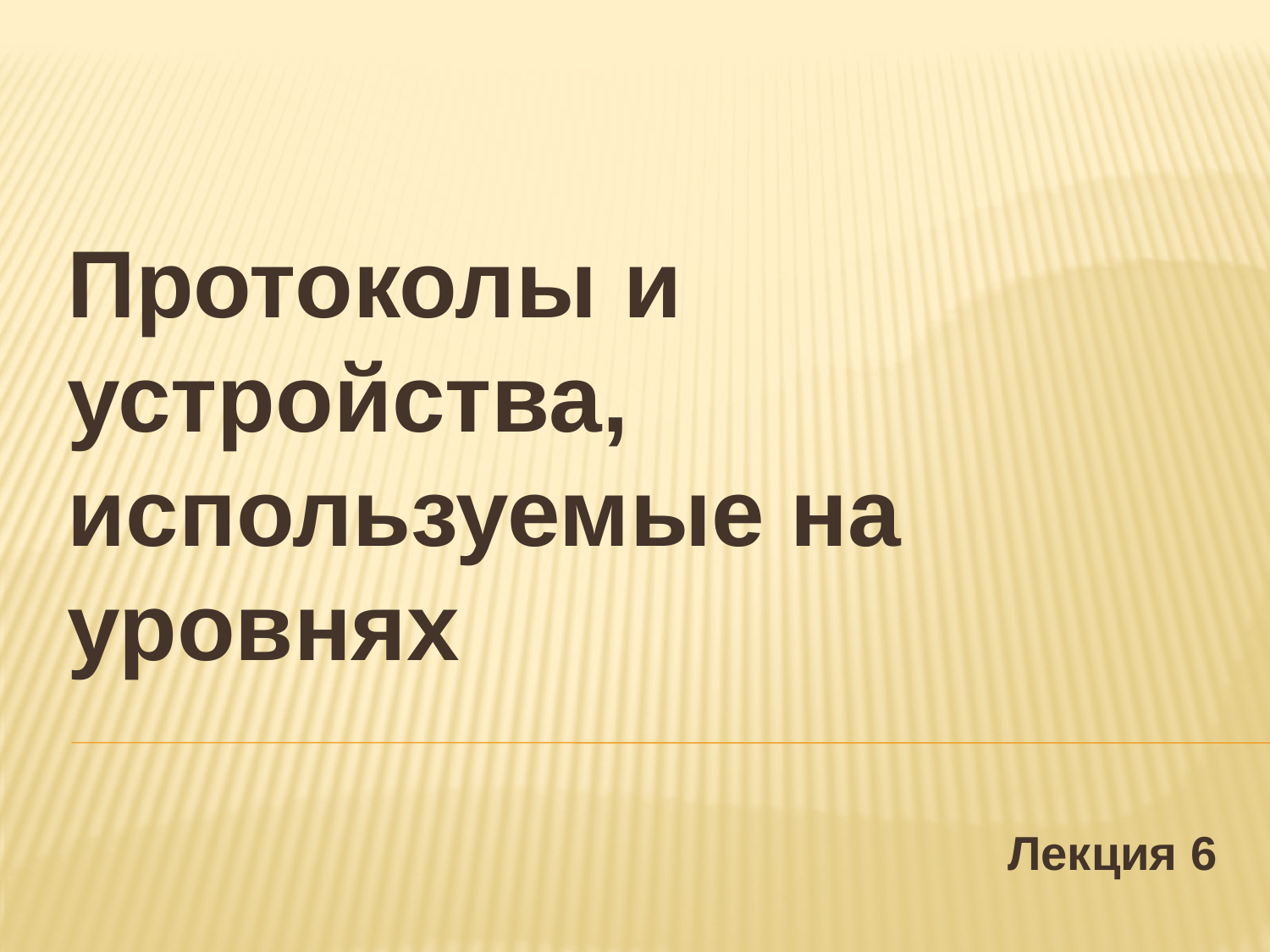

Протоколы и устройства, используемые на уровнях

Лекция 6